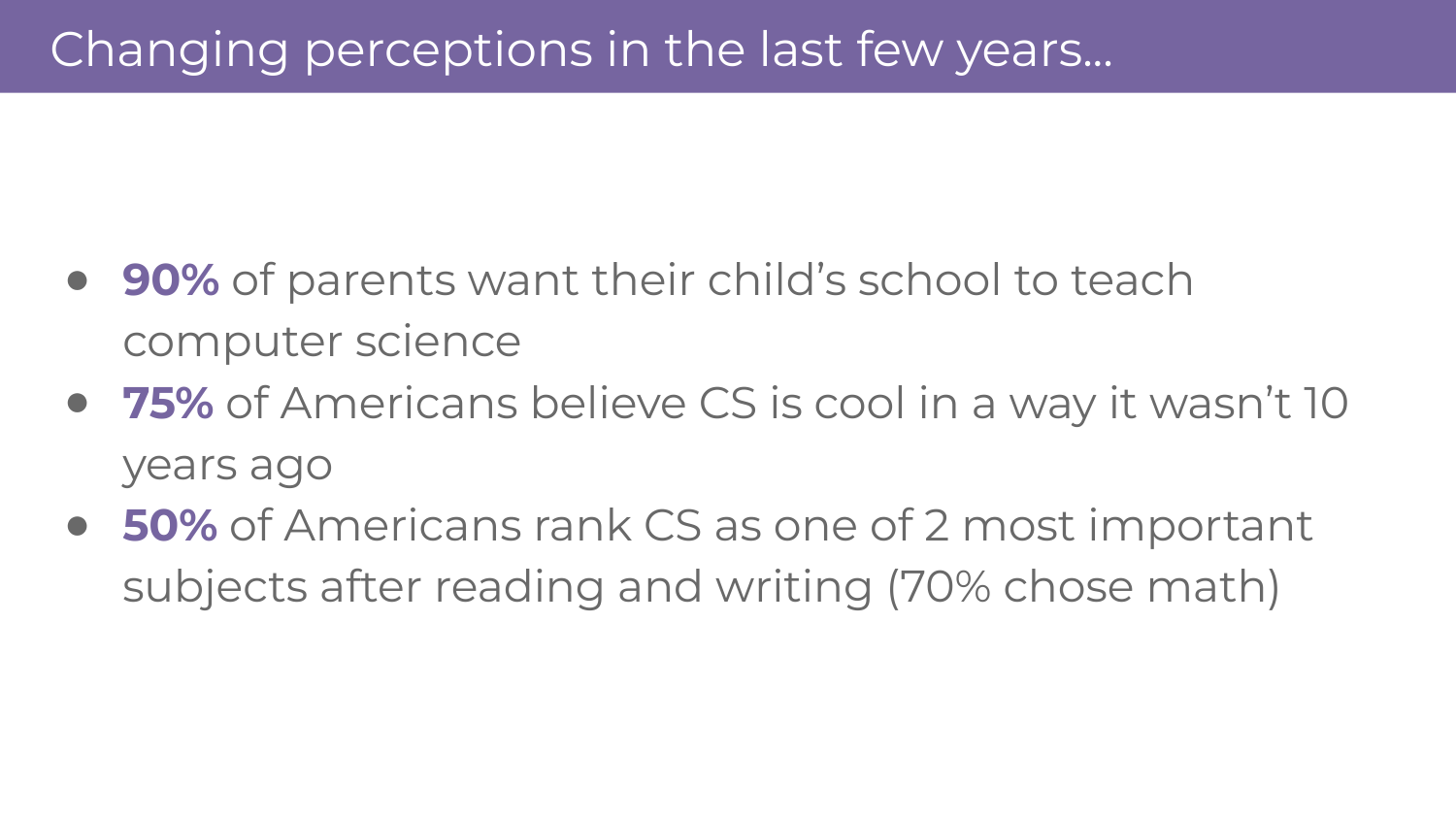

Changing perceptions in the last few years...
90% of parents want their child’s school to teach computer science
75% of Americans believe CS is cool in a way it wasn’t 10 years ago
50% of Americans rank CS as one of 2 most important subjects after reading and writing (70% chose math)